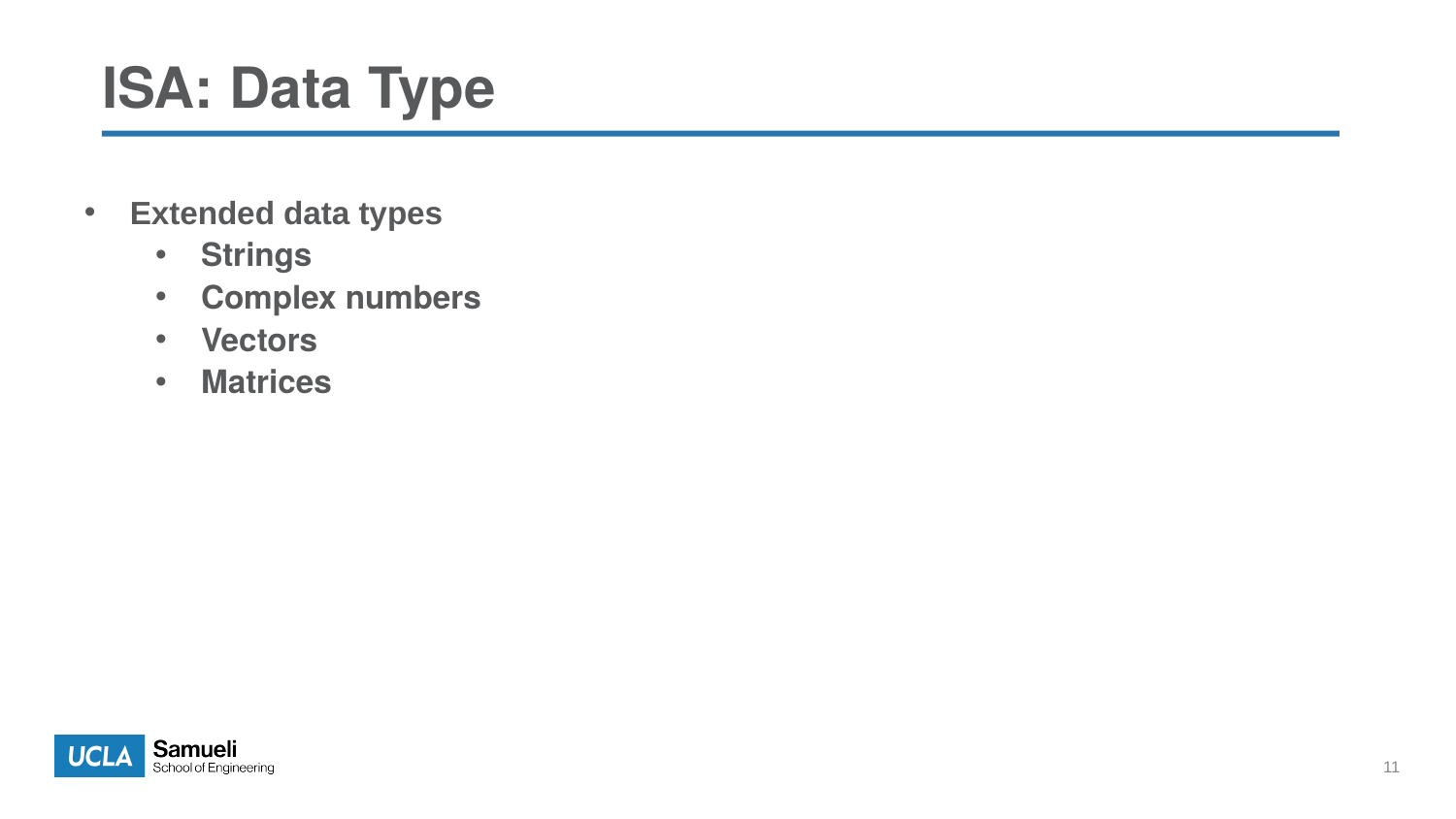

# ISA: Data Type
Extended data types
Strings
Complex numbers
Vectors
Matrices
11